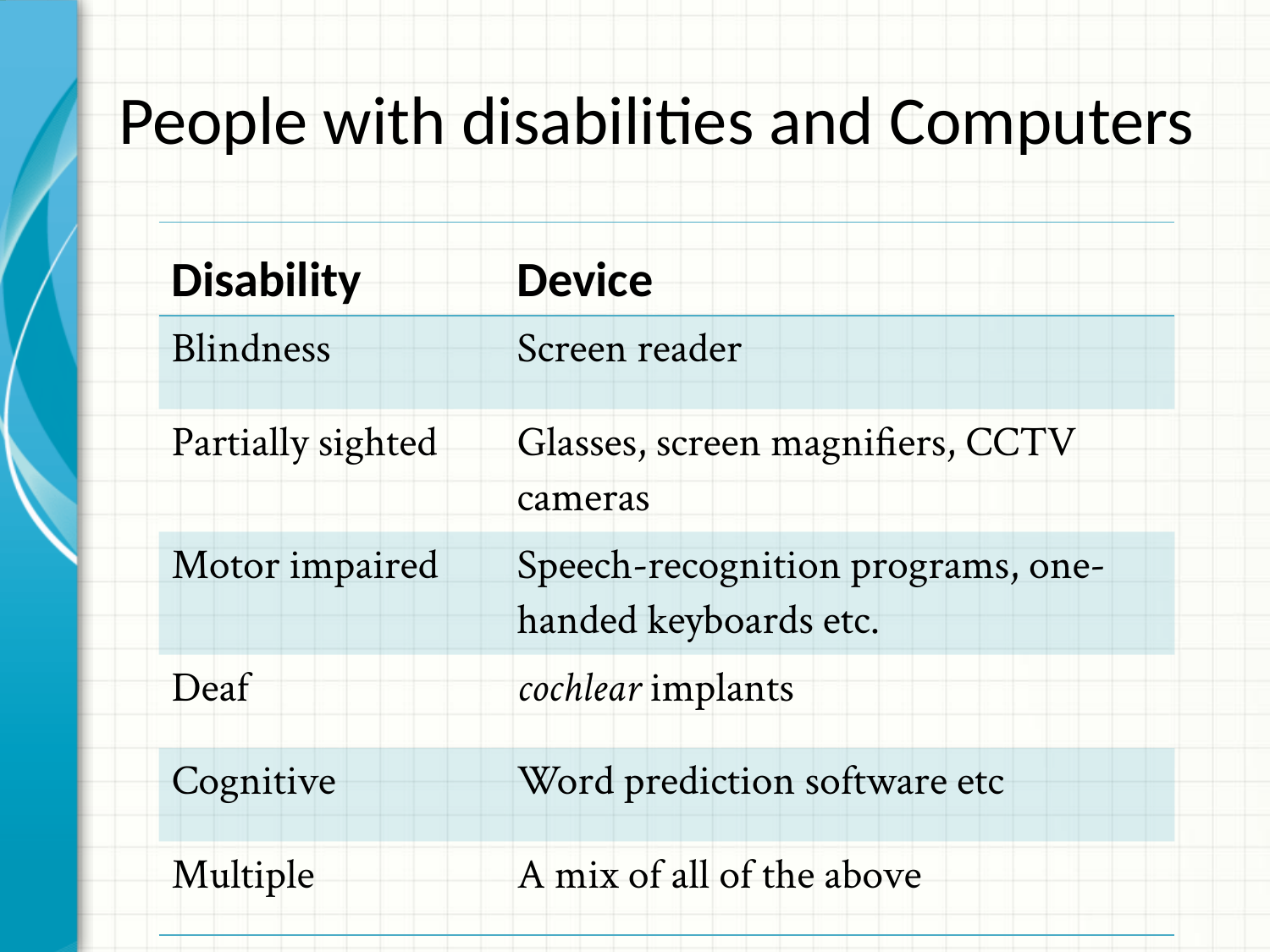

# People with disabilities and Computers
| Disability | Device |
| --- | --- |
| Blindness | Screen reader |
| Partially sighted | Glasses, screen magnifiers, CCTV cameras |
| Motor impaired | Speech-recognition programs, one-handed keyboards etc. |
| Deaf | cochlear implants |
| Cognitive | Word prediction software etc |
| Multiple | A mix of all of the above |